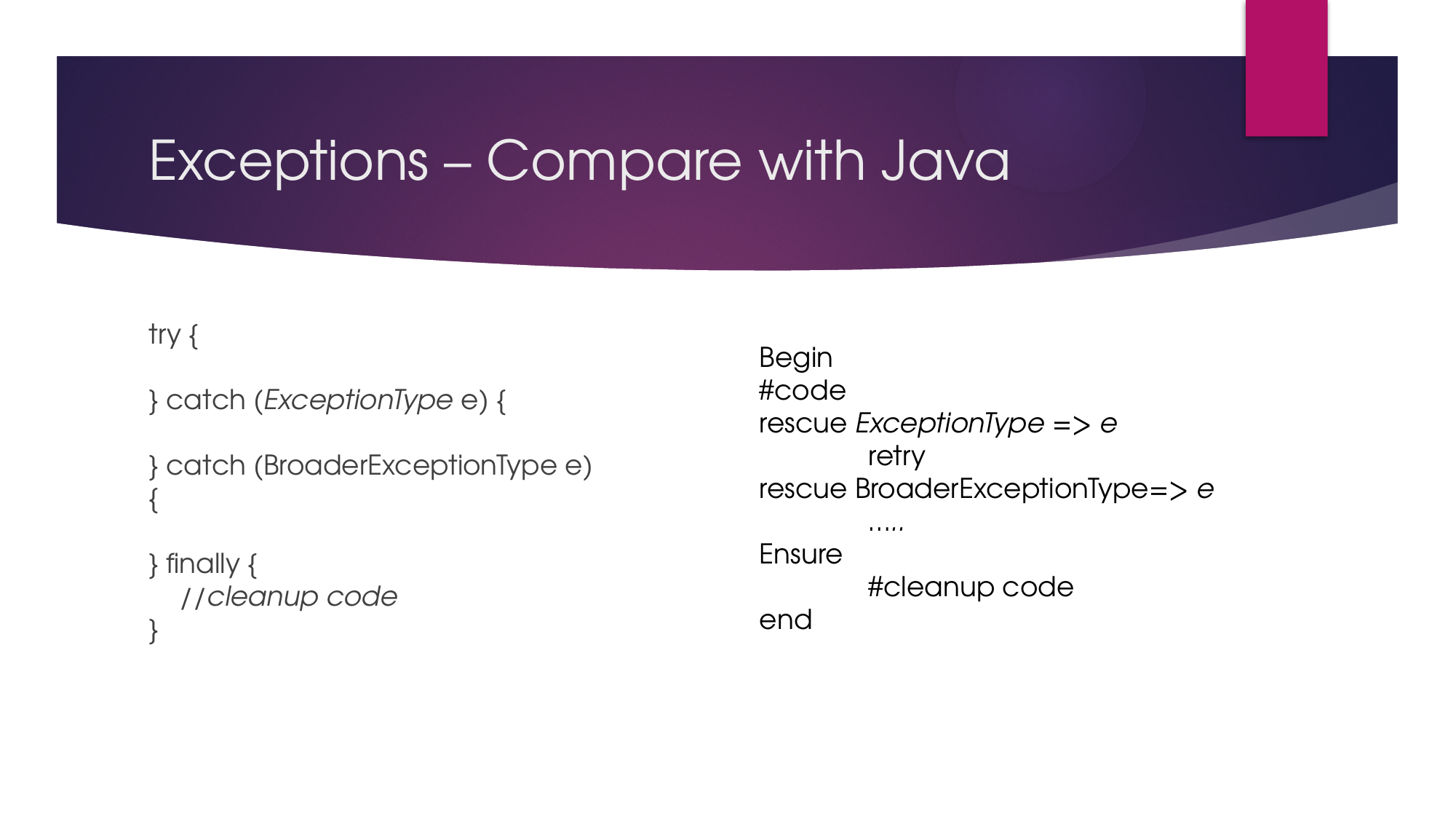

# Exceptions – Compare with Java
try {
} catch (ExceptionType e) {
} catch (BroaderExceptionType e) {
} finally {
    //cleanup code
}
Begin
#code
rescue ExceptionType => e
	retry
rescue BroaderExceptionType=> e
	…..
Ensure
	#cleanup code
end